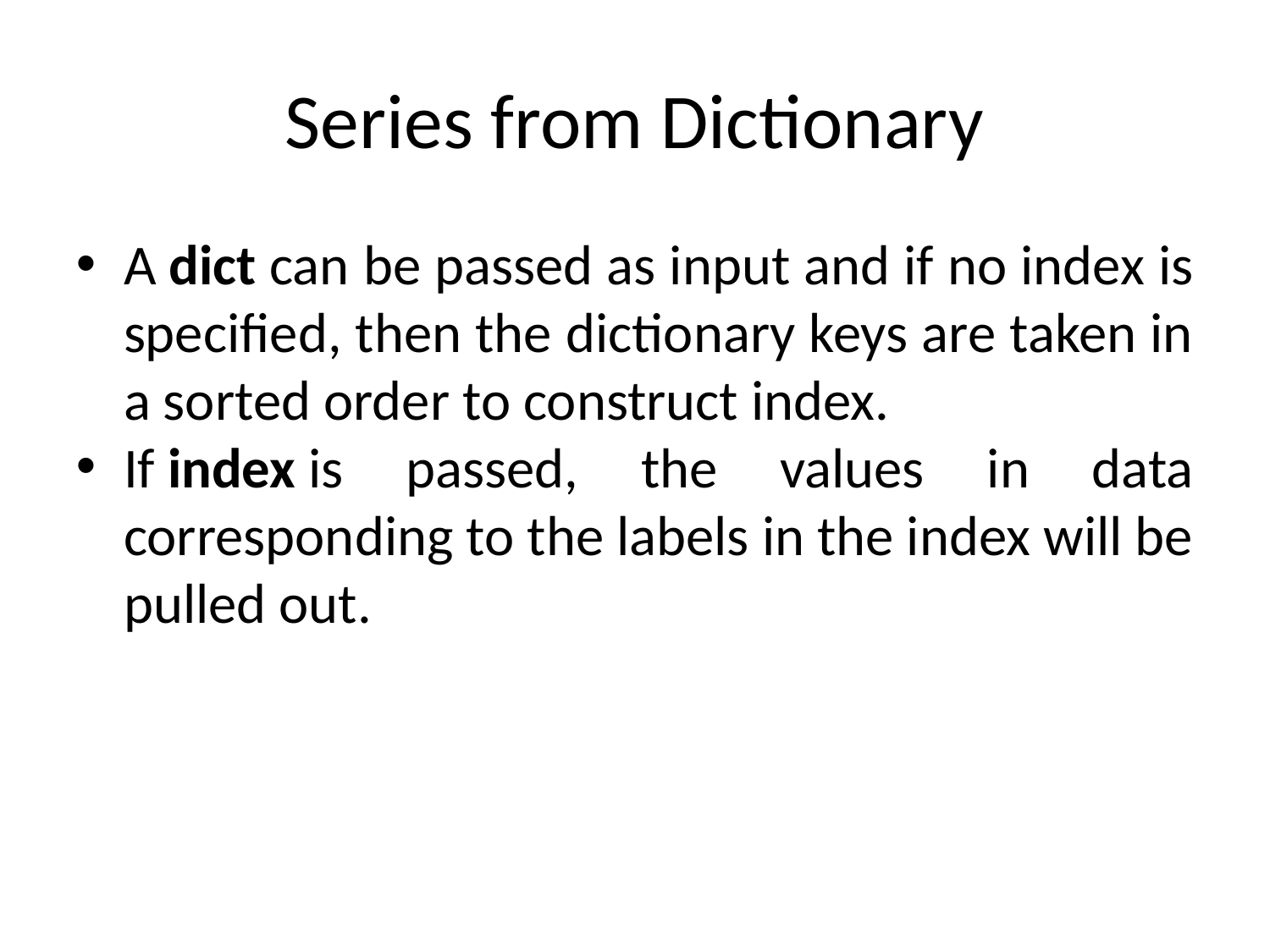

Series from Dictionary
A dict can be passed as input and if no index is specified, then the dictionary keys are taken in a sorted order to construct index.
If index is passed, the values in data corresponding to the labels in the index will be pulled out.